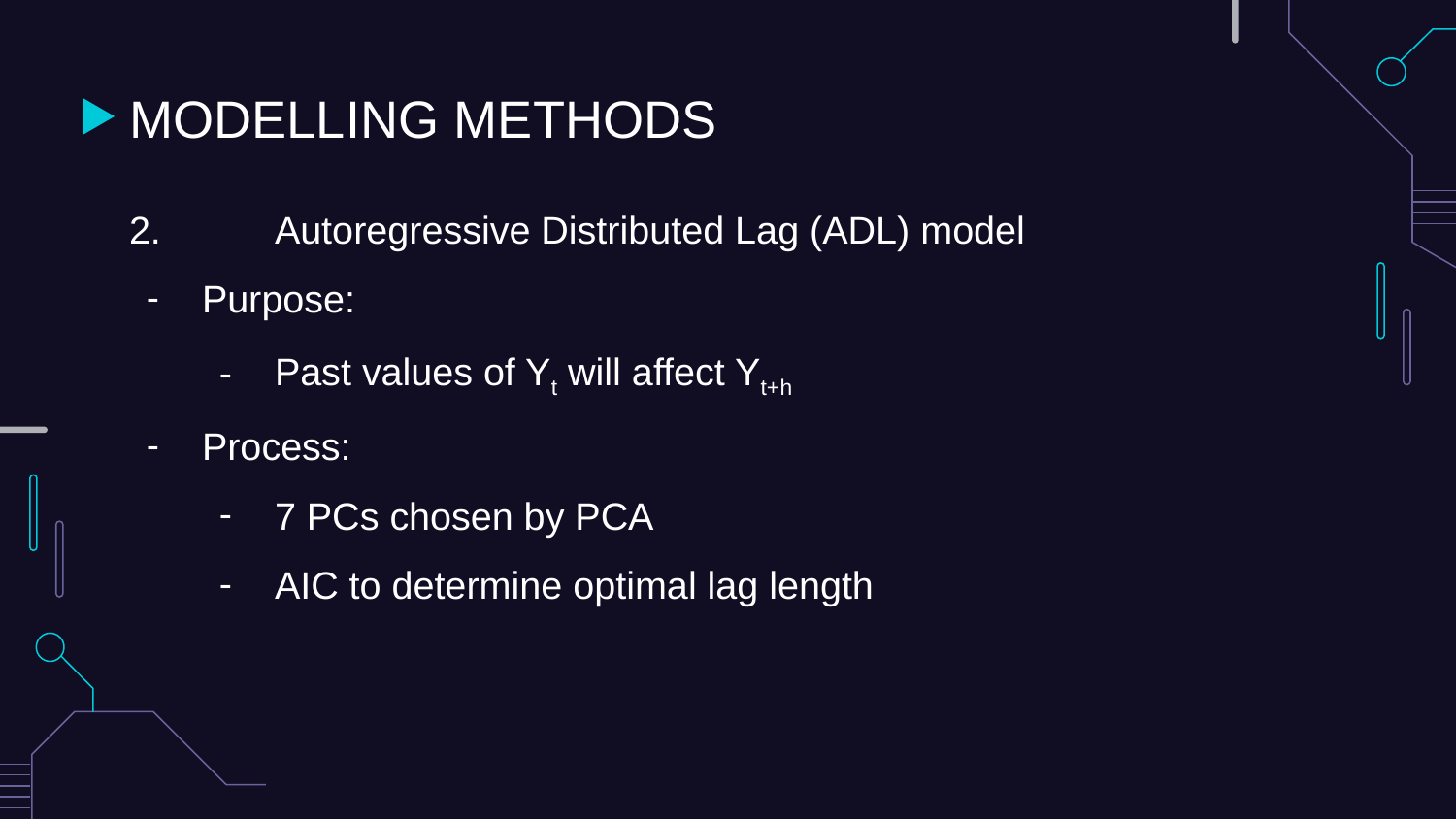

# MODELLING METHODS
2. 	Autoregressive Distributed Lag (ADL) model
Purpose:
Past values of Yt will affect Yt+h
Process:
7 PCs chosen by PCA
AIC to determine optimal lag length